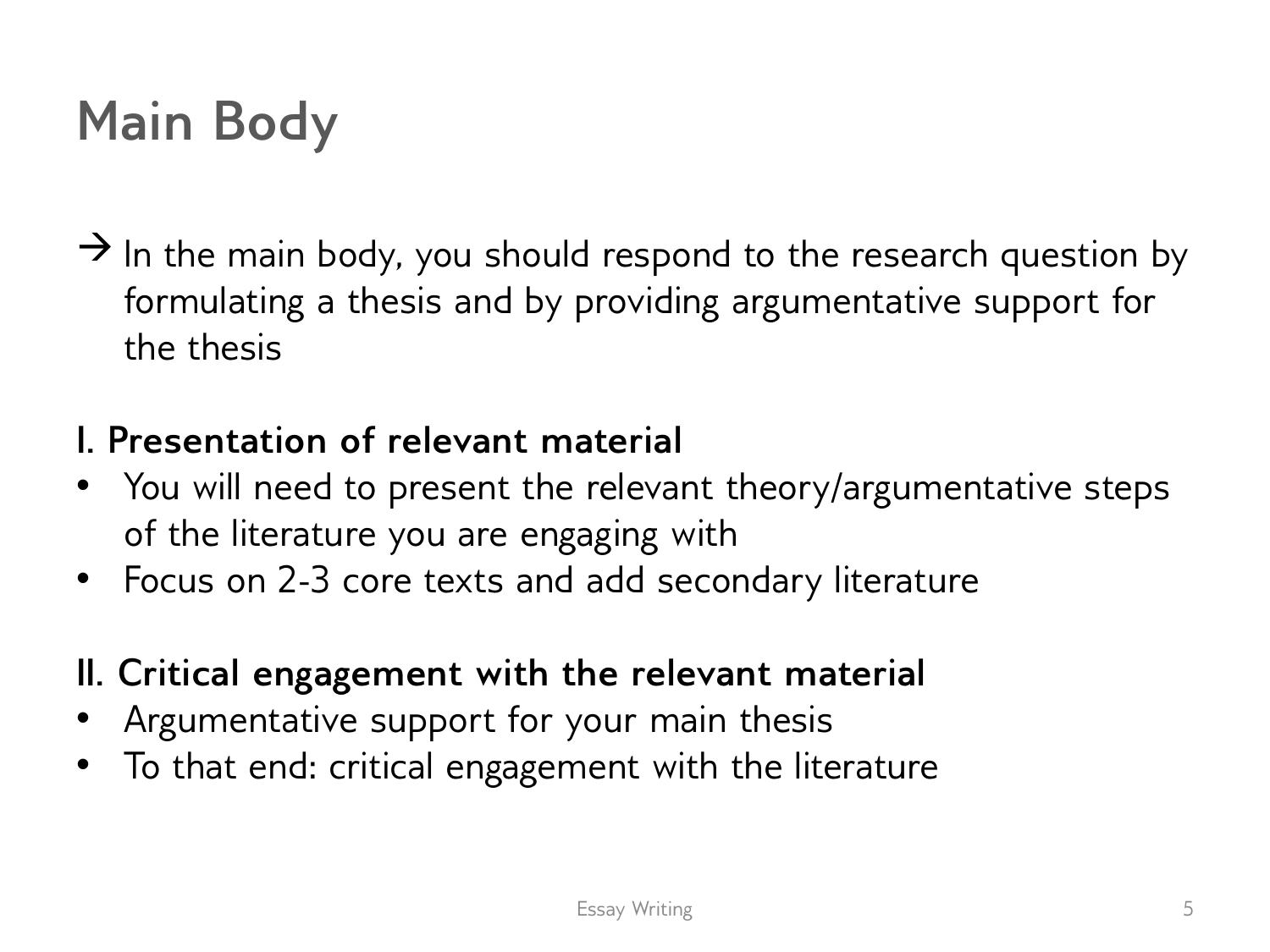

# Main Body
In the main body, you should respond to the research question by formulating a thesis and by providing argumentative support for the thesis

I. Presentation of relevant material
You will need to present the relevant theory/argumentative steps of the literature you are engaging with
Focus on 2-3 core texts and add secondary literature

II. Critical engagement with the relevant material
Argumentative support for your main thesis
To that end: critical engagement with the literature

Essay Writing
5